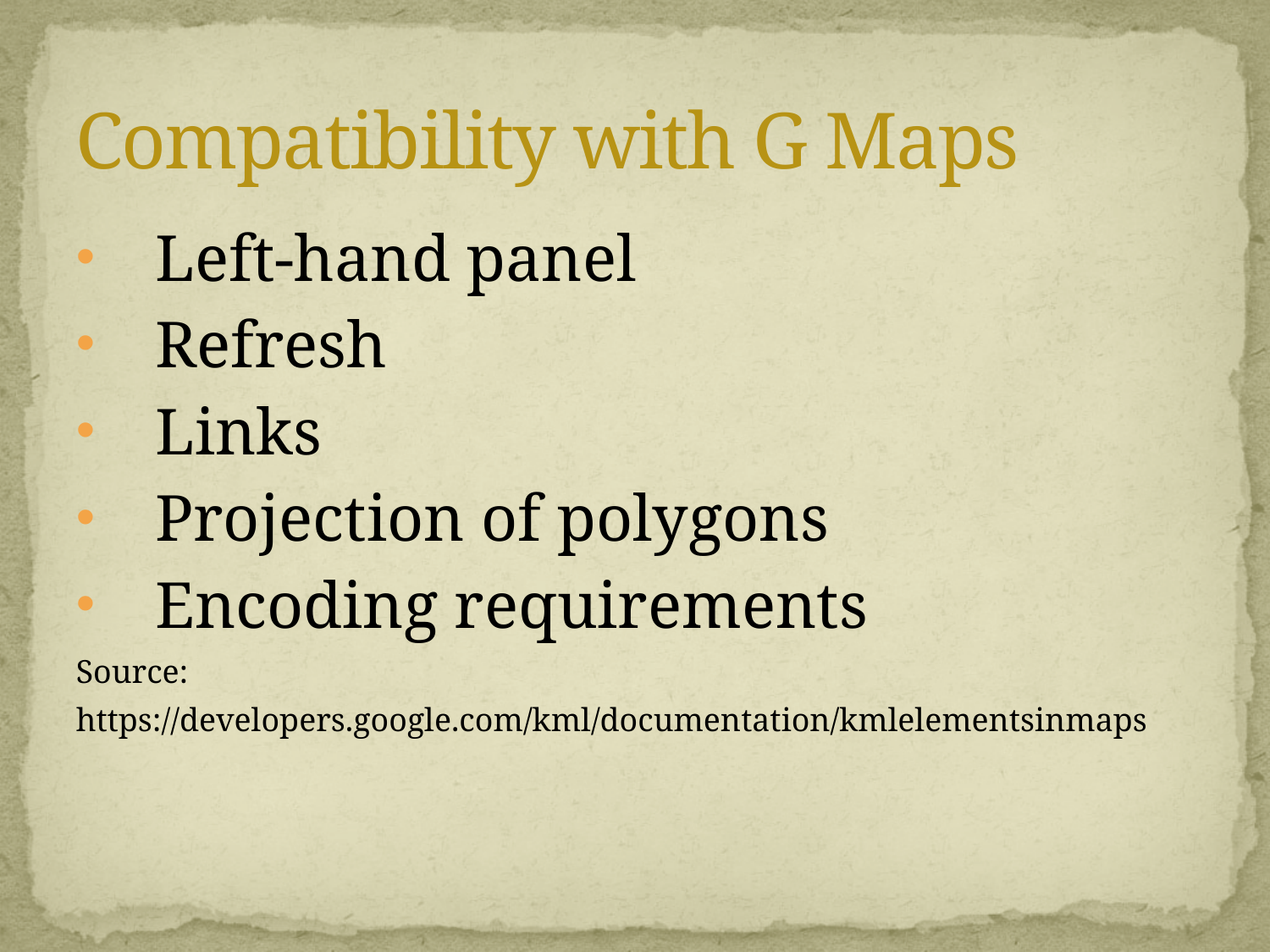

# Compatibility with G Maps
Left-hand panel
Refresh
Links
Projection of polygons
Encoding requirements
Source:
https://developers.google.com/kml/documentation/kmlelementsinmaps